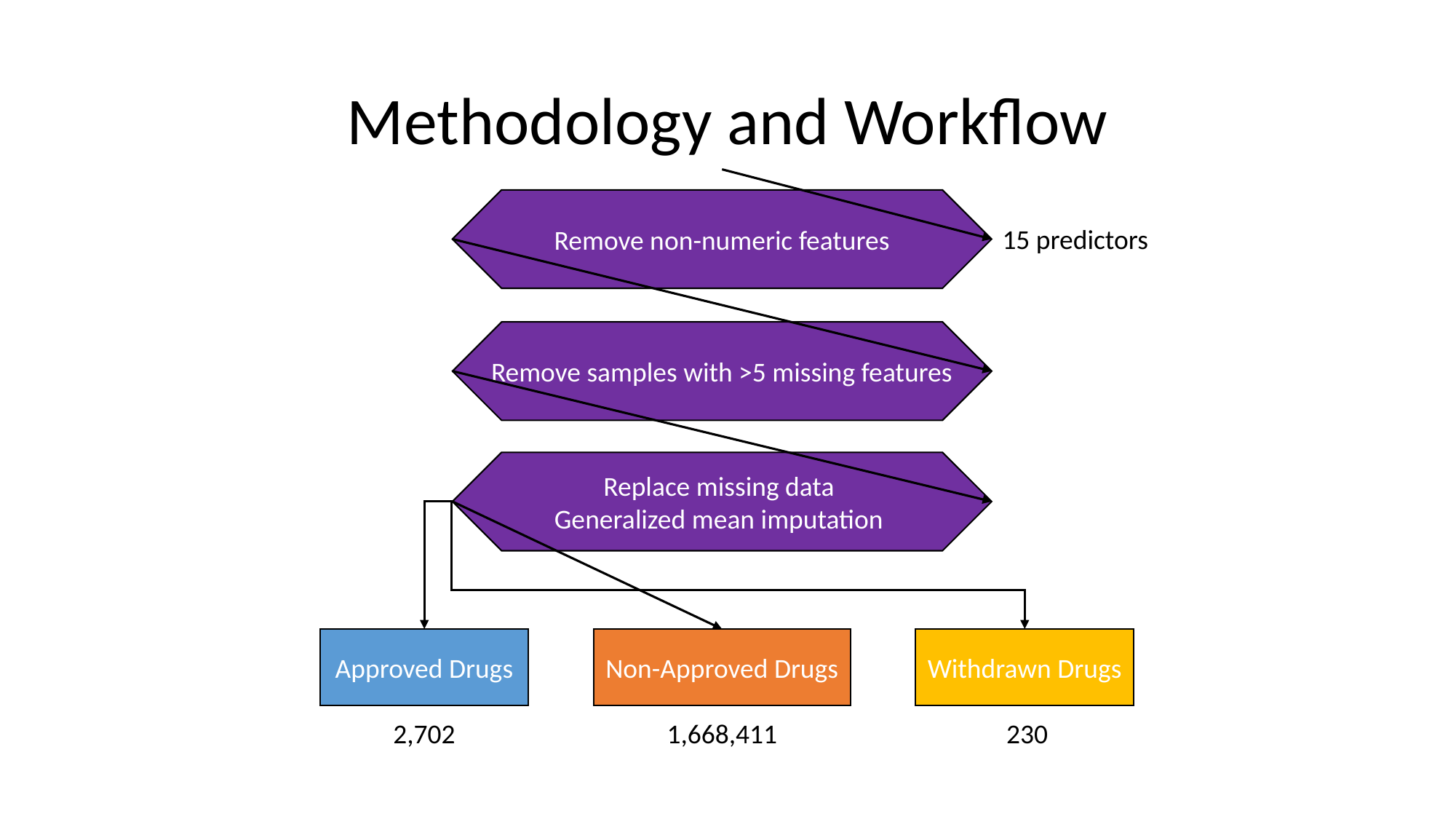

# Methodology and Workflow
Remove non-numeric features
15 predictors
Remove samples with >5 missing features
Replace missing data
Generalized mean imputation
Non-Approved Drugs
Withdrawn Drugs
Approved Drugs
2,702
1,668,411
230